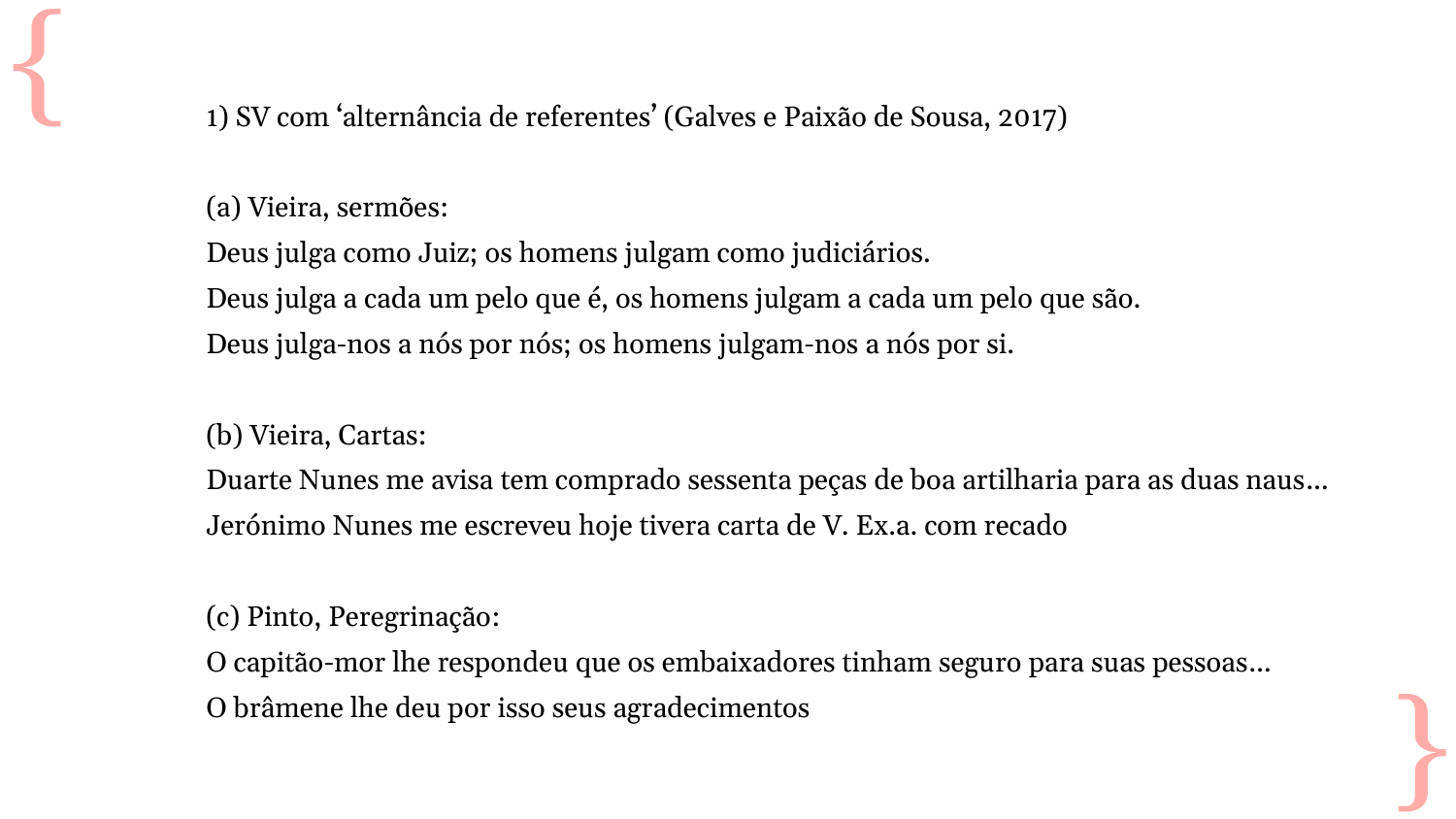

1) SV com ‘alternância de referentes’ (Galves e Paixão de Sousa, 2017)

(a) Vieira, sermões:
Deus julga como Juiz; os homens julgam como judiciários.
Deus julga a cada um pelo que é, os homens julgam a cada um pelo que são.
Deus julga-nos a nós por nós; os homens julgam-nos a nós por si.

(b) Vieira, Cartas:
Duarte Nunes me avisa tem comprado sessenta peças de boa artilharia para as duas naus…
Jerónimo Nunes me escreveu hoje tivera carta de V. Ex.a. com recado

(c) Pinto, Peregrinação:
O capitão-mor lhe respondeu que os embaixadores tinham seguro para suas pessoas…
O brâmene lhe deu por isso seus agradecimentos